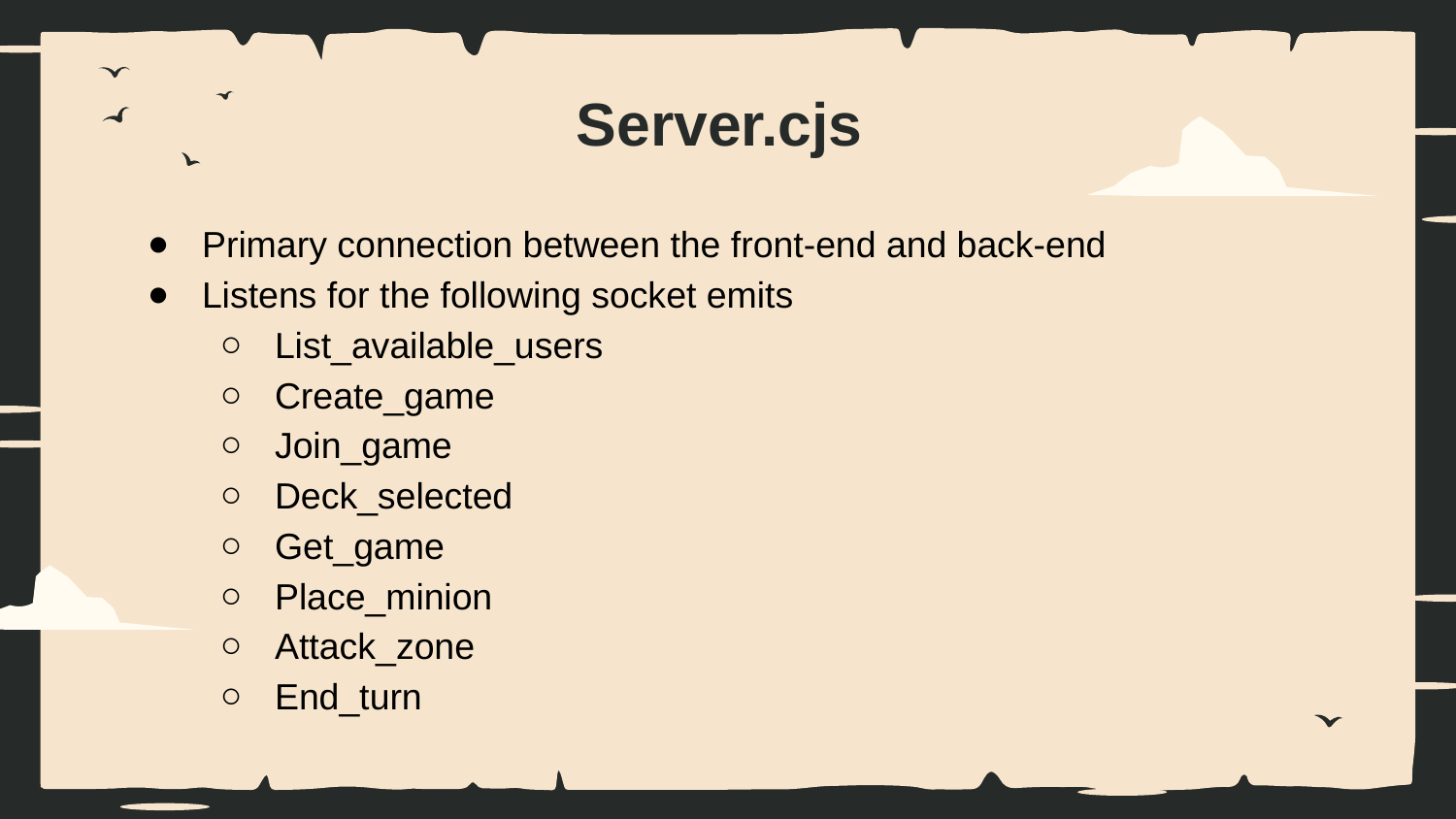

# Server.cjs
Primary connection between the front-end and back-end
Listens for the following socket emits
List_available_users
Create_game
Join_game
Deck_selected
Get_game
Place_minion
Attack_zone
End_turn